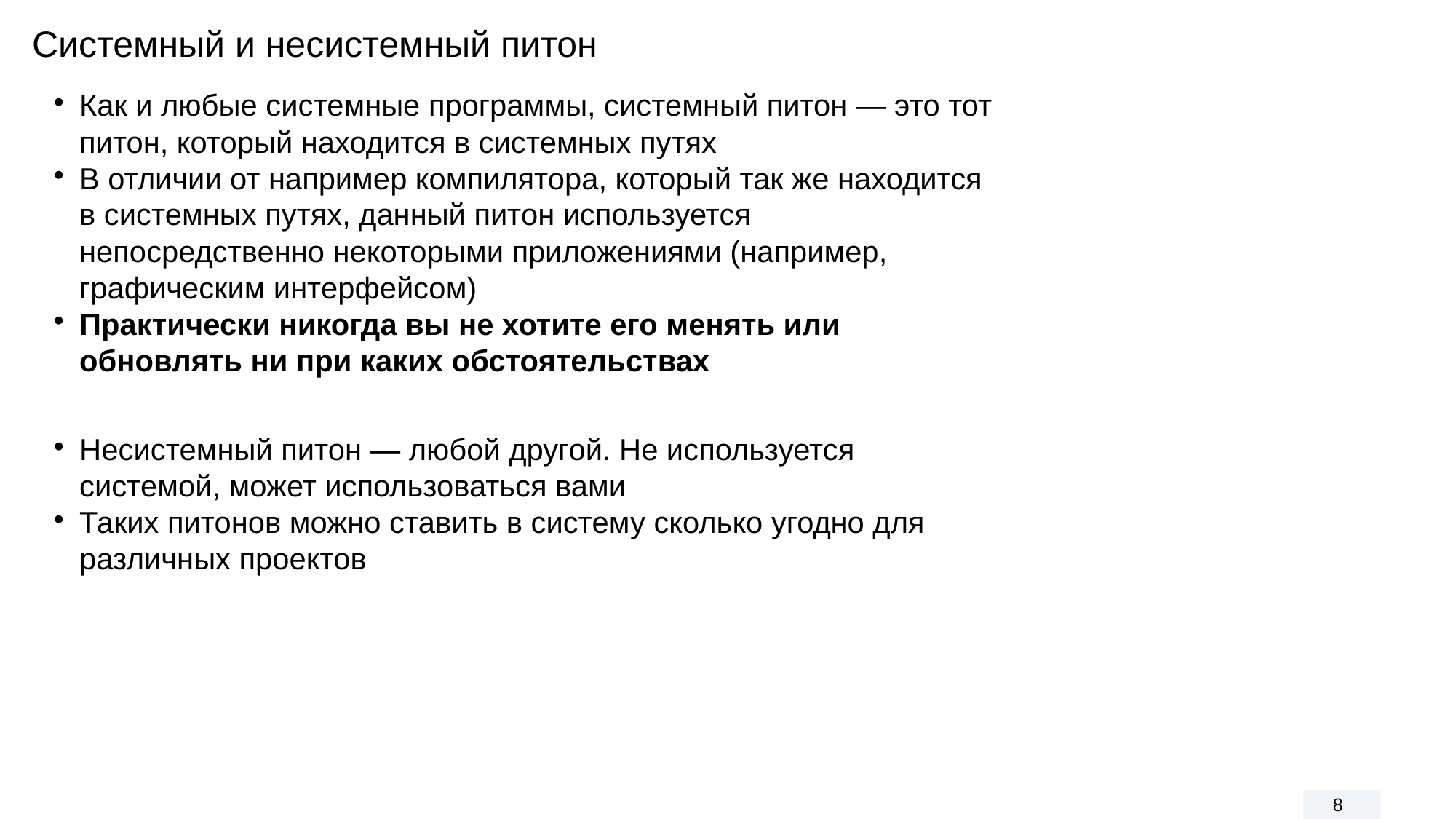

Системный и несистемный питон
Как и любые системные программы, системный питон — это тот питон, который находится в системных путях
В отличии от например компилятора, который так же находится в системных путях, данный питон используется непосредственно некоторыми приложениями (например, графическим интерфейсом)
Практически никогда вы не хотите его менять или обновлять ни при каких обстоятельствах

Несистемный питон — любой другой. Не используется системой, может использоваться вами
Таких питонов можно ставить в систему сколько угодно для различных проектов
8